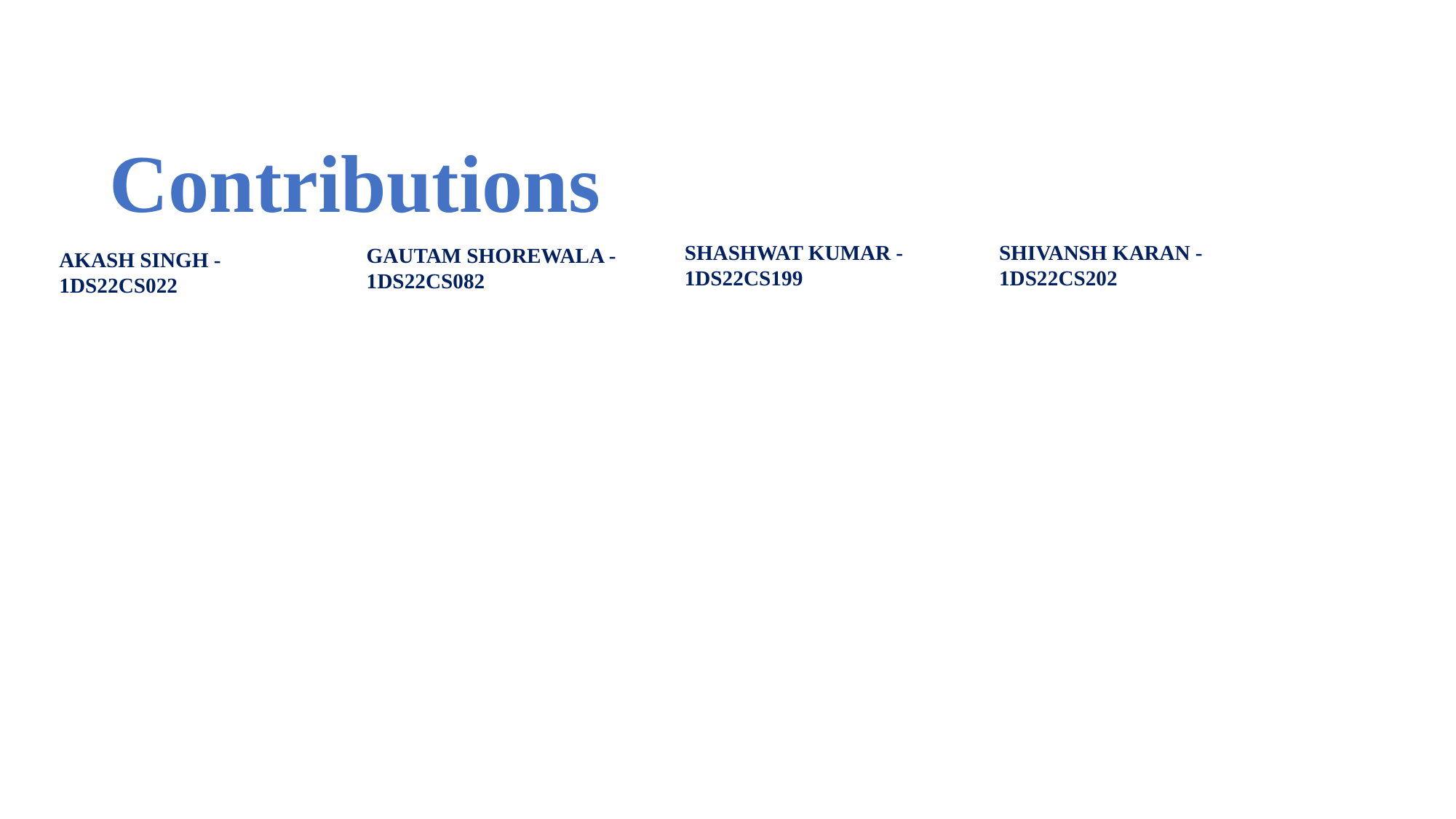

Contributions
Shashwat Kumar - 1DS22CS199

Shivansh Karan - 1DS22CS202

Gautam Shorewala - 1DS22CS082

Akash Singh - 1DS22CS022